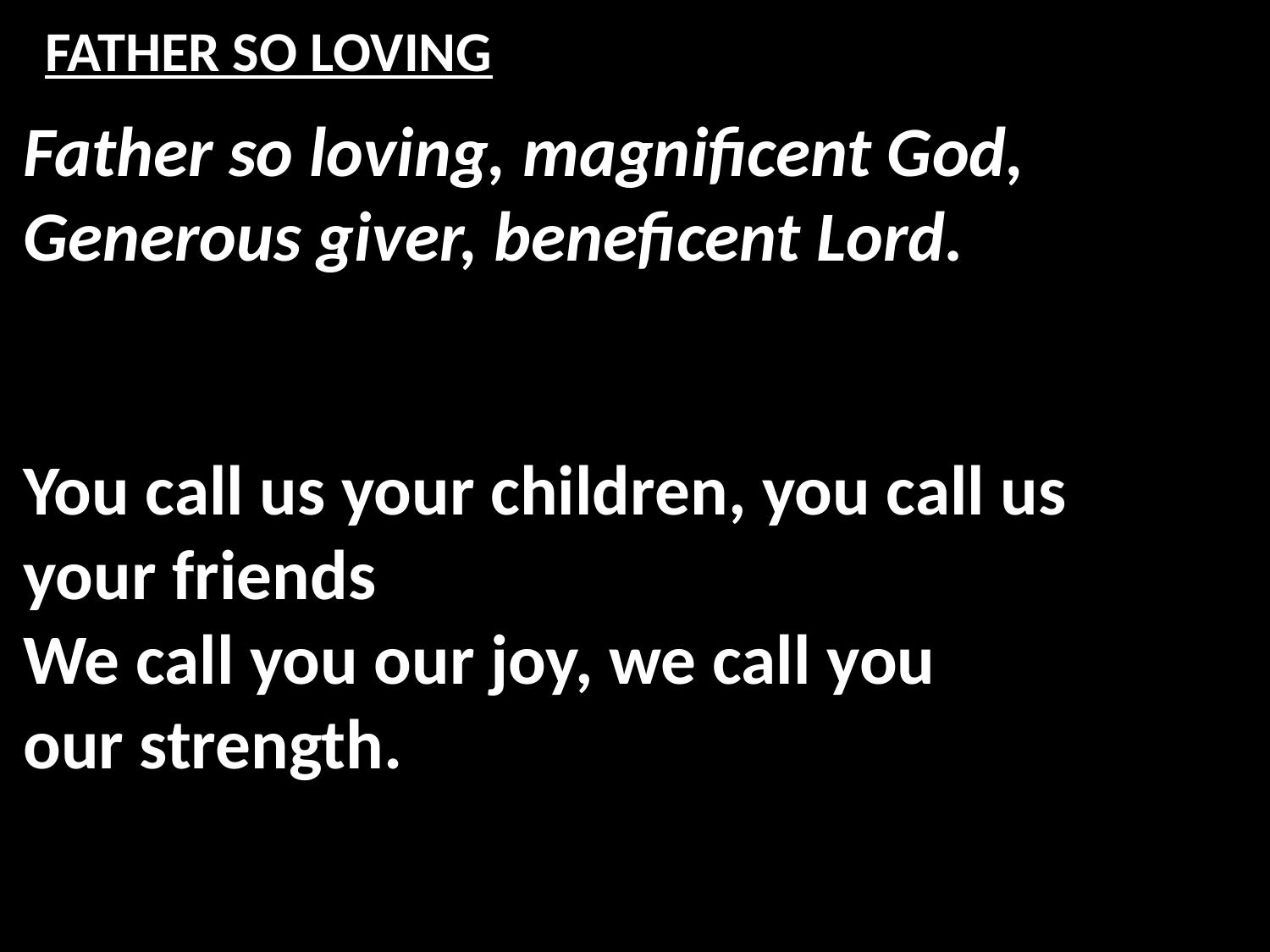

# FATHER SO LOVING
Father so loving, magnificent God,
Generous giver, beneficent Lord.

You call us your children, you call us
your friends
We call you our joy, we call you
our strength.